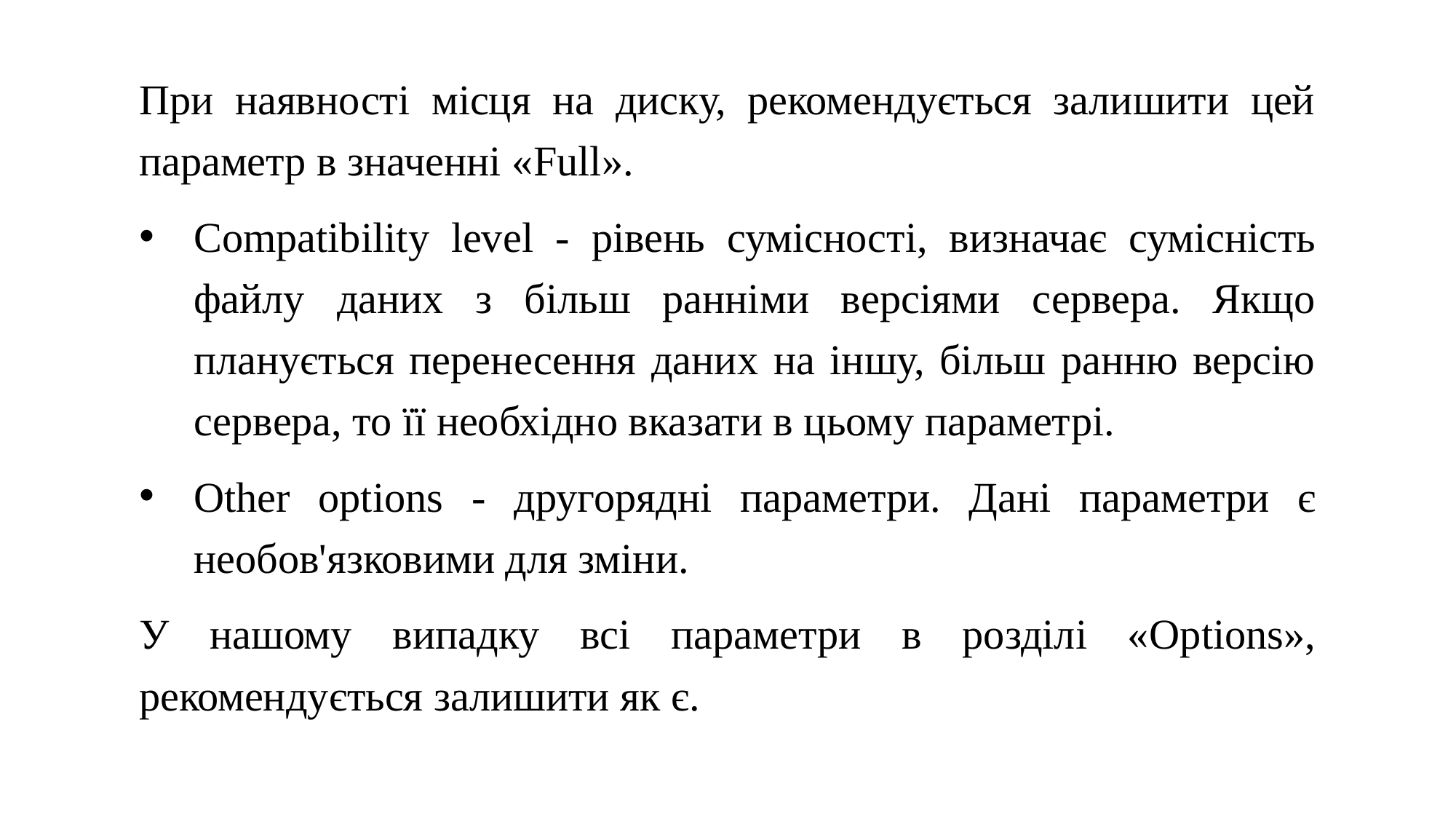

При наявності місця на диску, рекомендується залишити цей параметр в значенні «Full».
Compatibility level - рівень сумісності, визначає сумісність файлу даних з більш ранніми версіями сервера. Якщо планується перенесення даних на іншу, більш ранню версію сервера, то її необхідно вказати в цьому параметрі.
Other options - другорядні параметри. Дані параметри є необов'язковими для зміни.
У нашому випадку всі параметри в розділі «Options», рекомендується залишити як є.